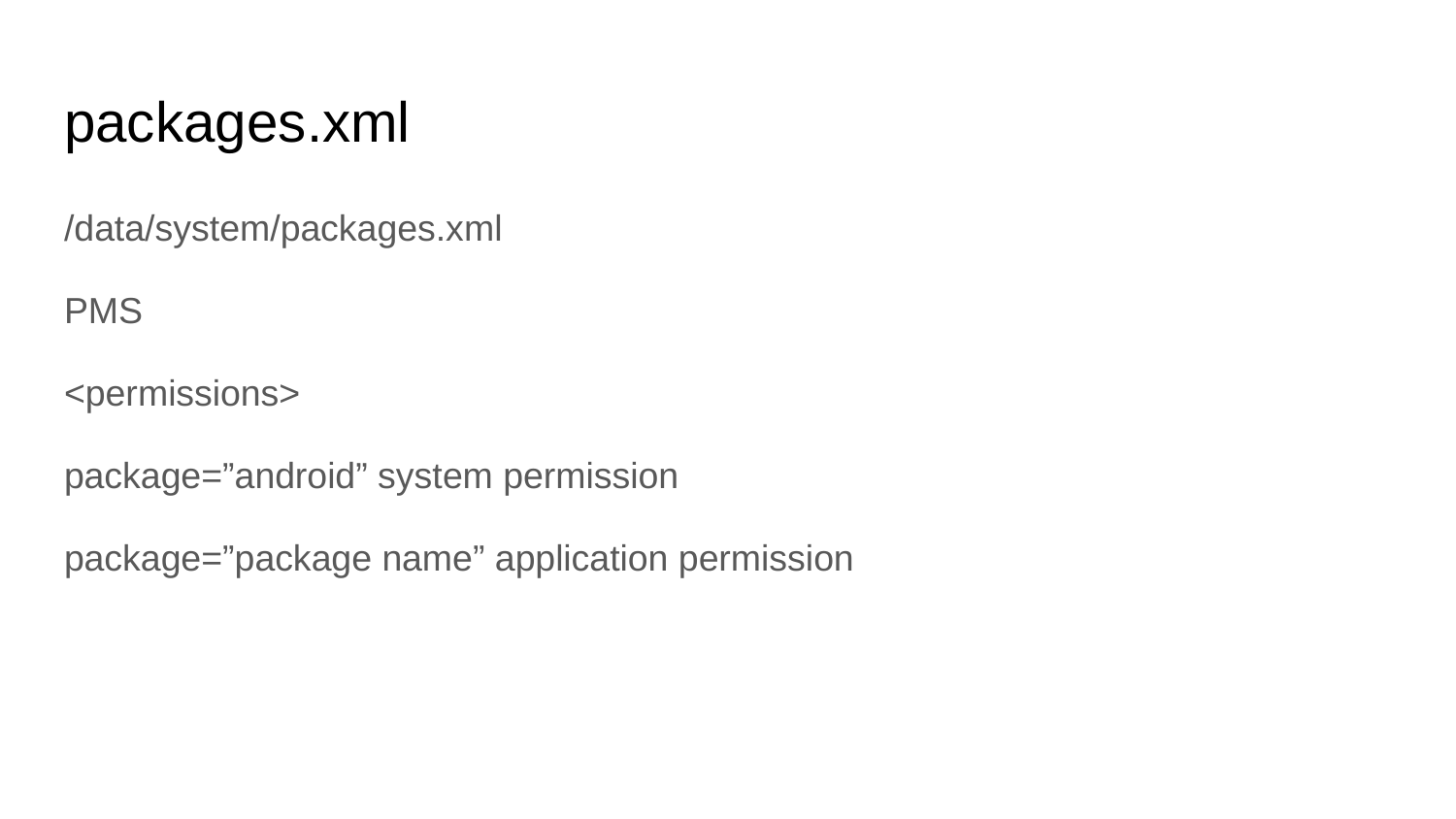

# packages.xml
/data/system/packages.xml
PMS
<permissions>
package=”android” system permission
package=”package name” application permission